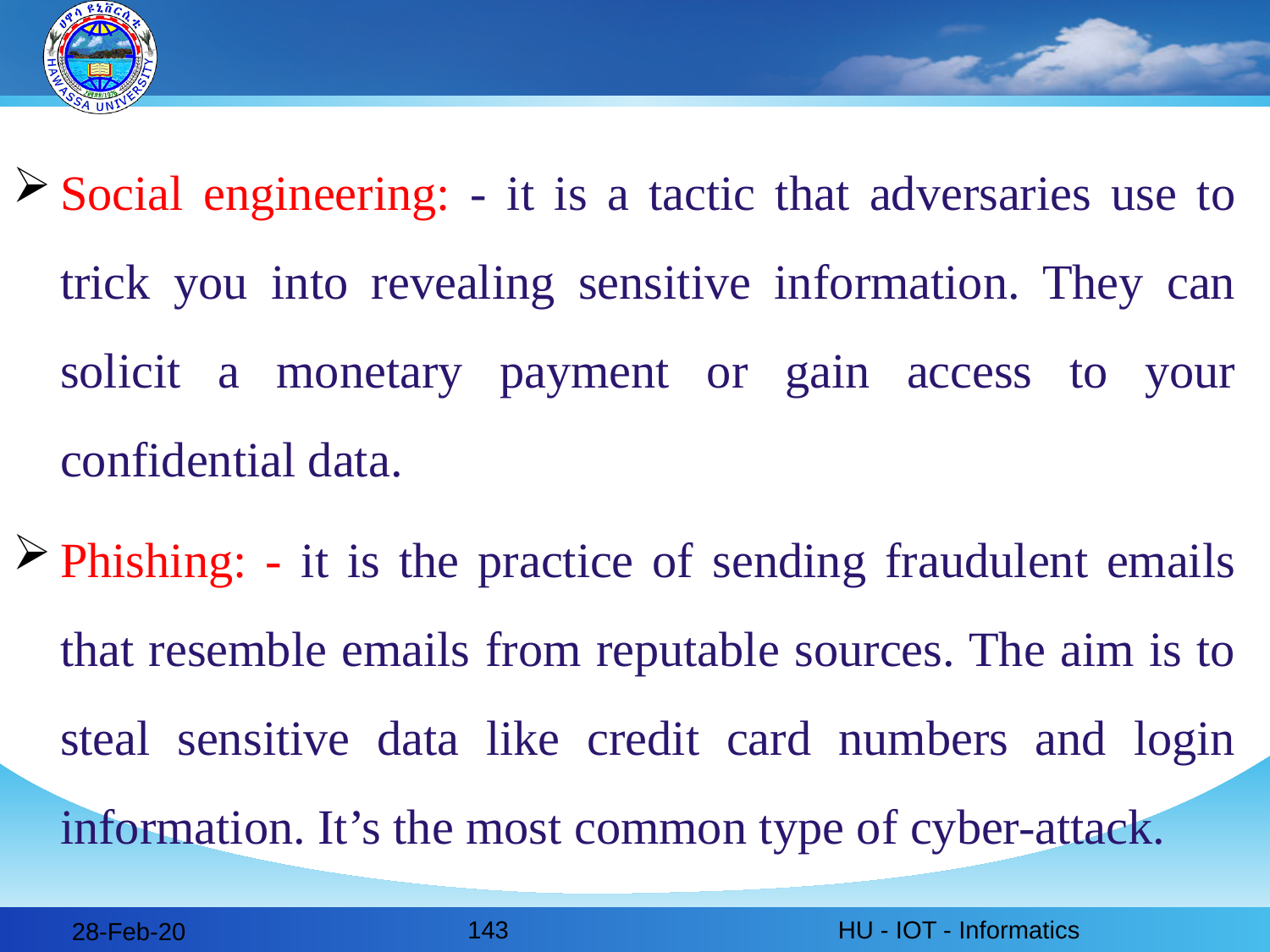

Social engineering: - it is a tactic that adversaries use to trick you into revealing sensitive information. They can solicit a monetary payment or gain access to your confidential data.
Phishing: - it is the practice of sending fraudulent emails that resemble emails from reputable sources. The aim is to steal sensitive data like credit card numbers and login information. It’s the most common type of cyber-attack.

143
HU - IOT - Informatics
28-Feb-20